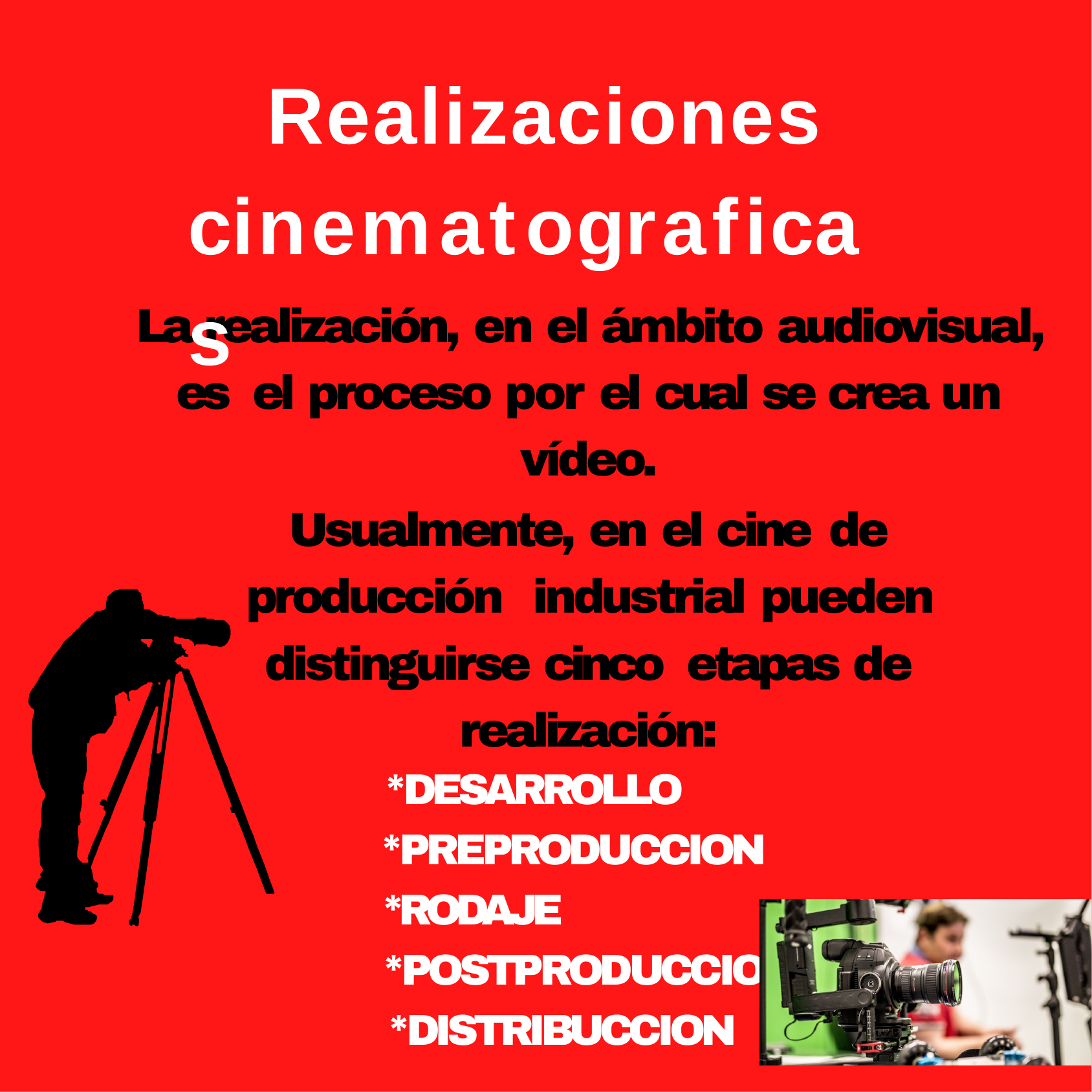

# Realizaciones  cinematograficas
La realización, en el ámbito audiovisual, es  el proceso por el cual se crea un vídeo.
Usualmente, en el cine de producción  industrial pueden distinguirse cinco  etapas de realización:
*DESARROLLO
*PREPRODUCCION
*RODAJE
*POSTPRODUCCION
*DISTRIBUCCION